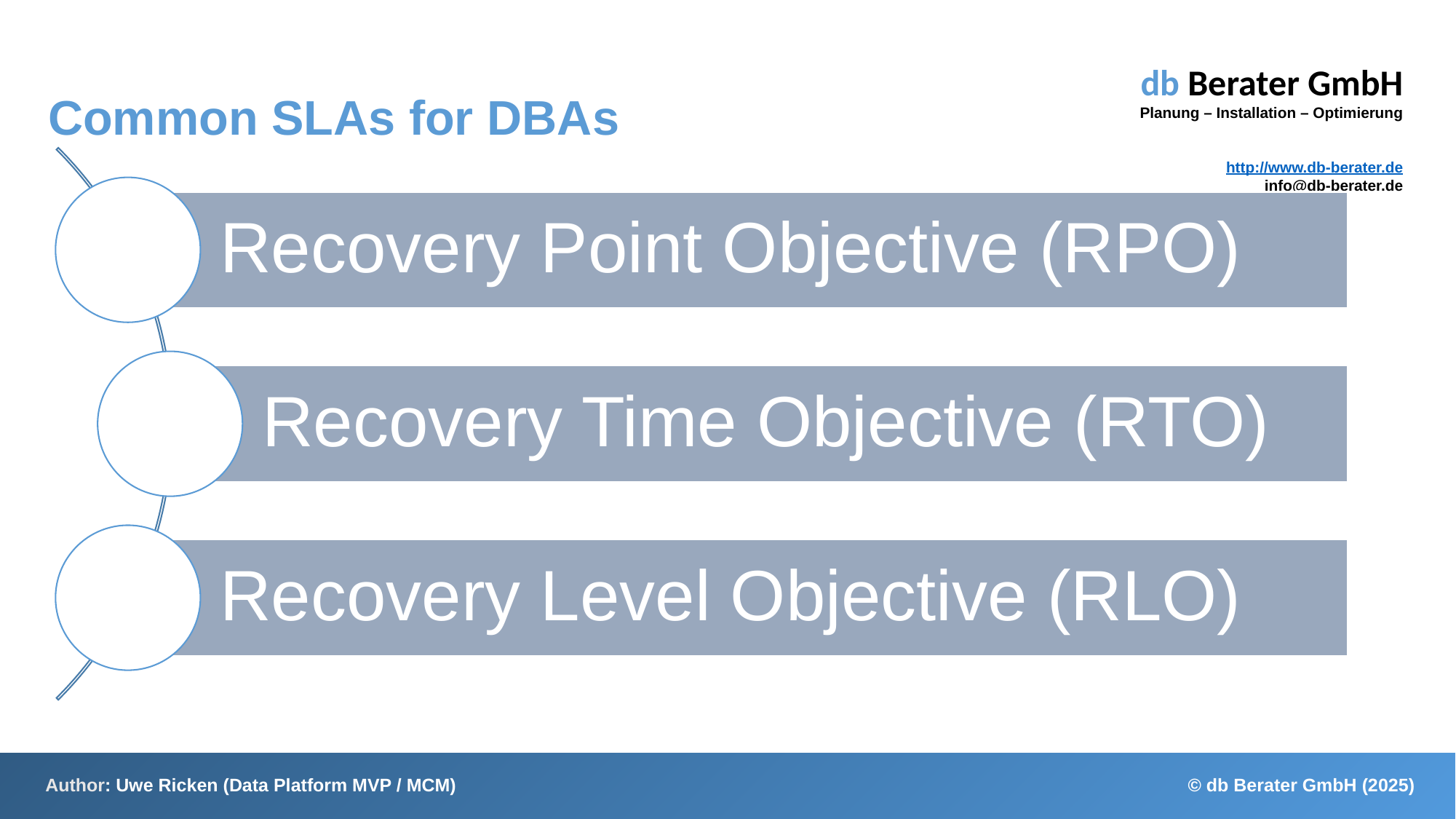

# Common SLAs for DBAs
Recovery Point Objective (RPO)
Recovery Time Objective (RTO)
Recovery Level Objective (RLO)